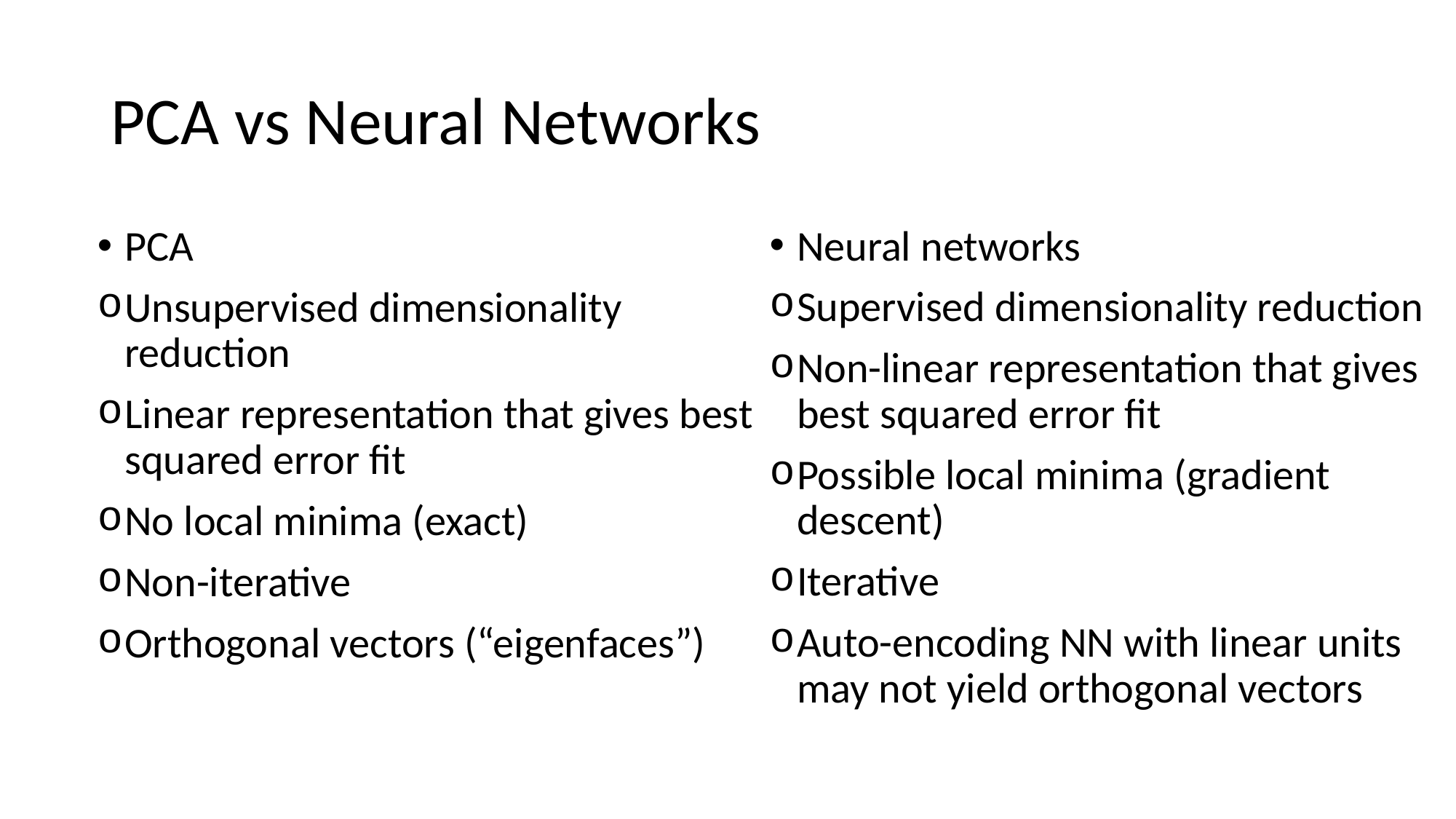

# PCA vs Neural Networks
PCA
Unsupervised dimensionality reduction
Linear representation that gives best squared error fit
No local minima (exact)
Non-iterative
Orthogonal vectors (“eigenfaces”)
Neural networks
Supervised dimensionality reduction
Non-linear representation that gives best squared error fit
Possible local minima (gradient descent)
Iterative
Auto-encoding NN with linear units may not yield orthogonal vectors